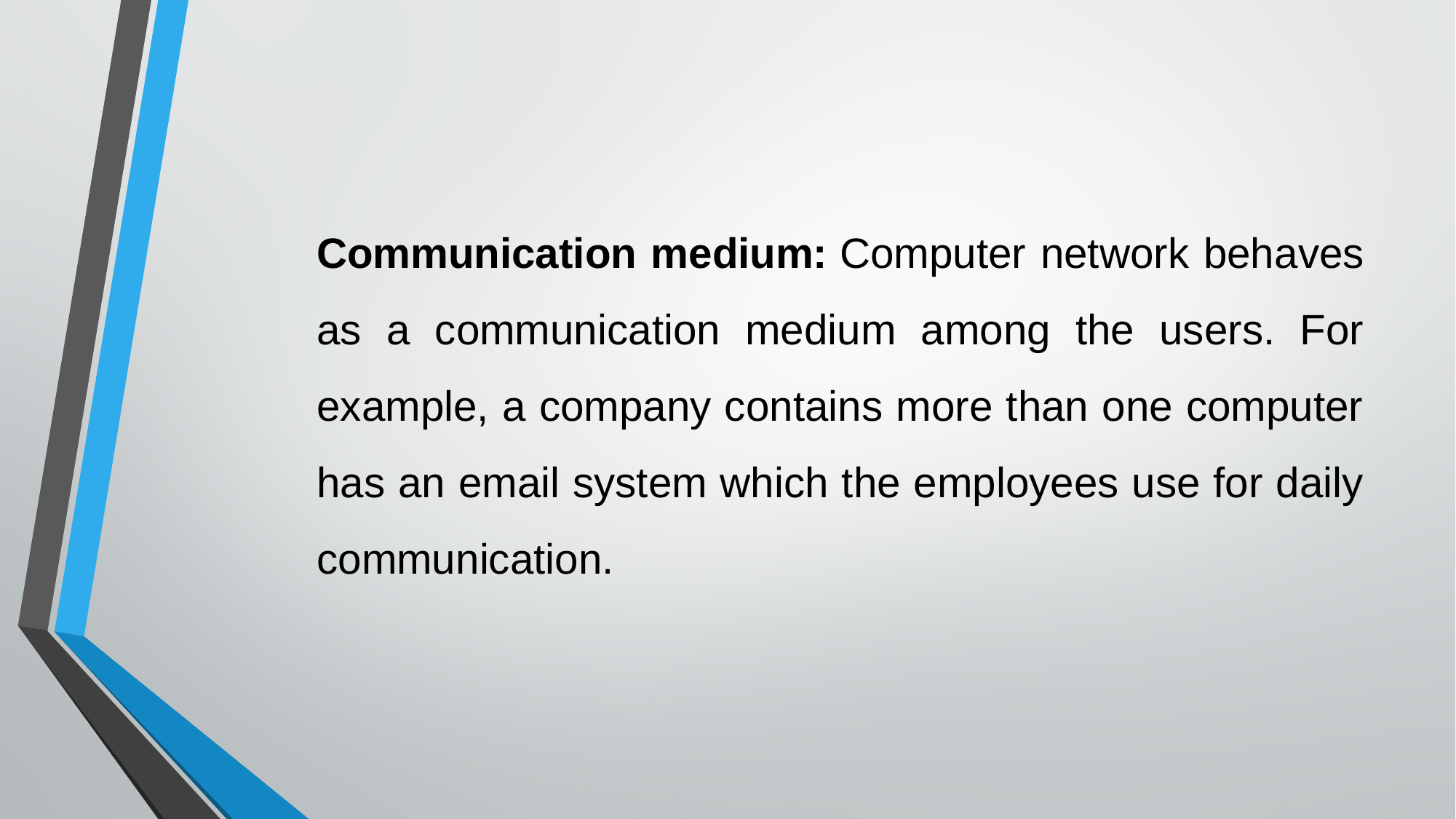

Communication medium: Computer network behaves as a communication medium among the users. For example, a company contains more than one computer has an email system which the employees use for daily communication.